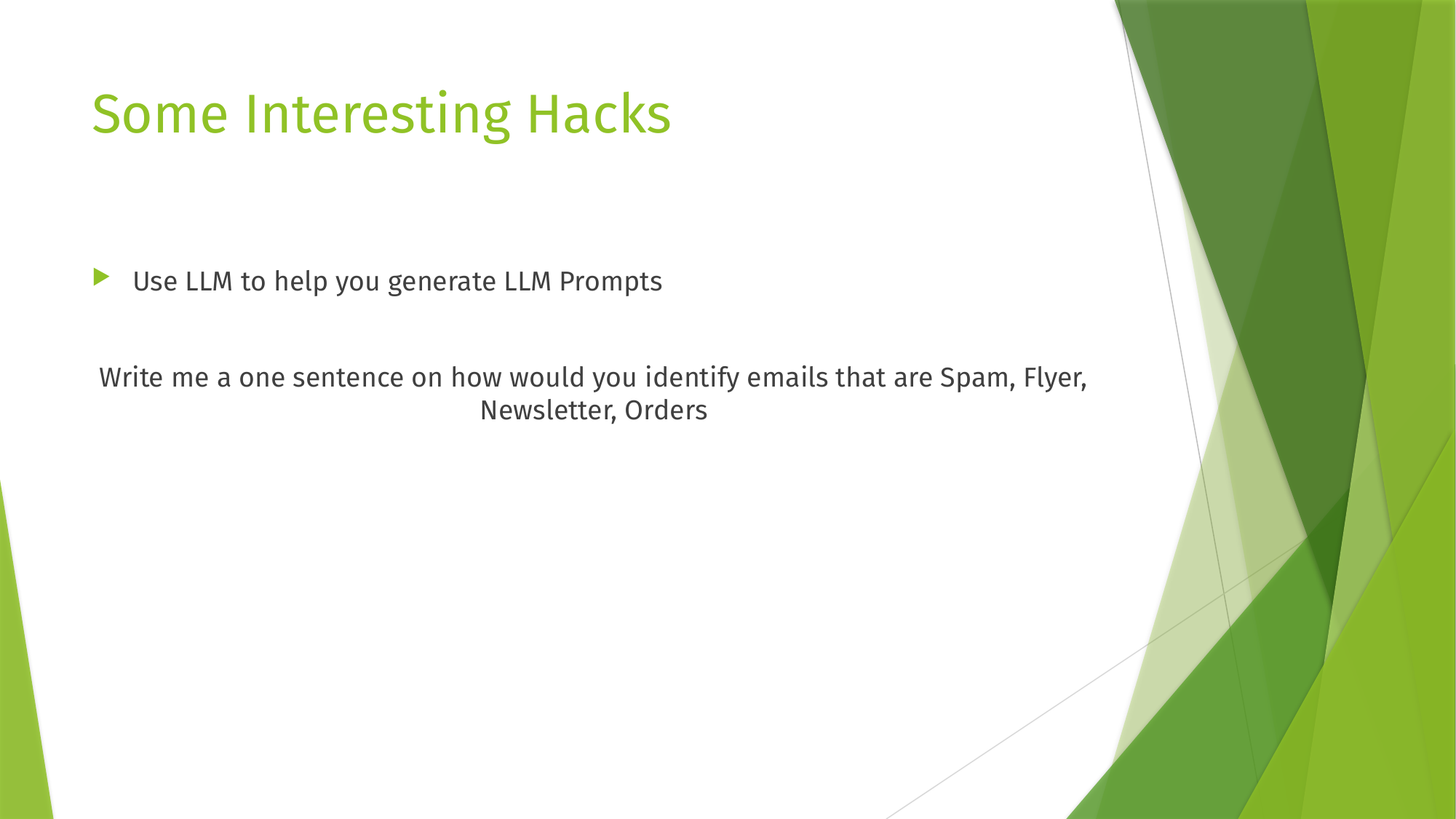

# Some Interesting Hacks
Use LLM to help you generate LLM Prompts

Write me a one sentence on how would you identify emails that are Spam, Flyer, Newsletter, Orders